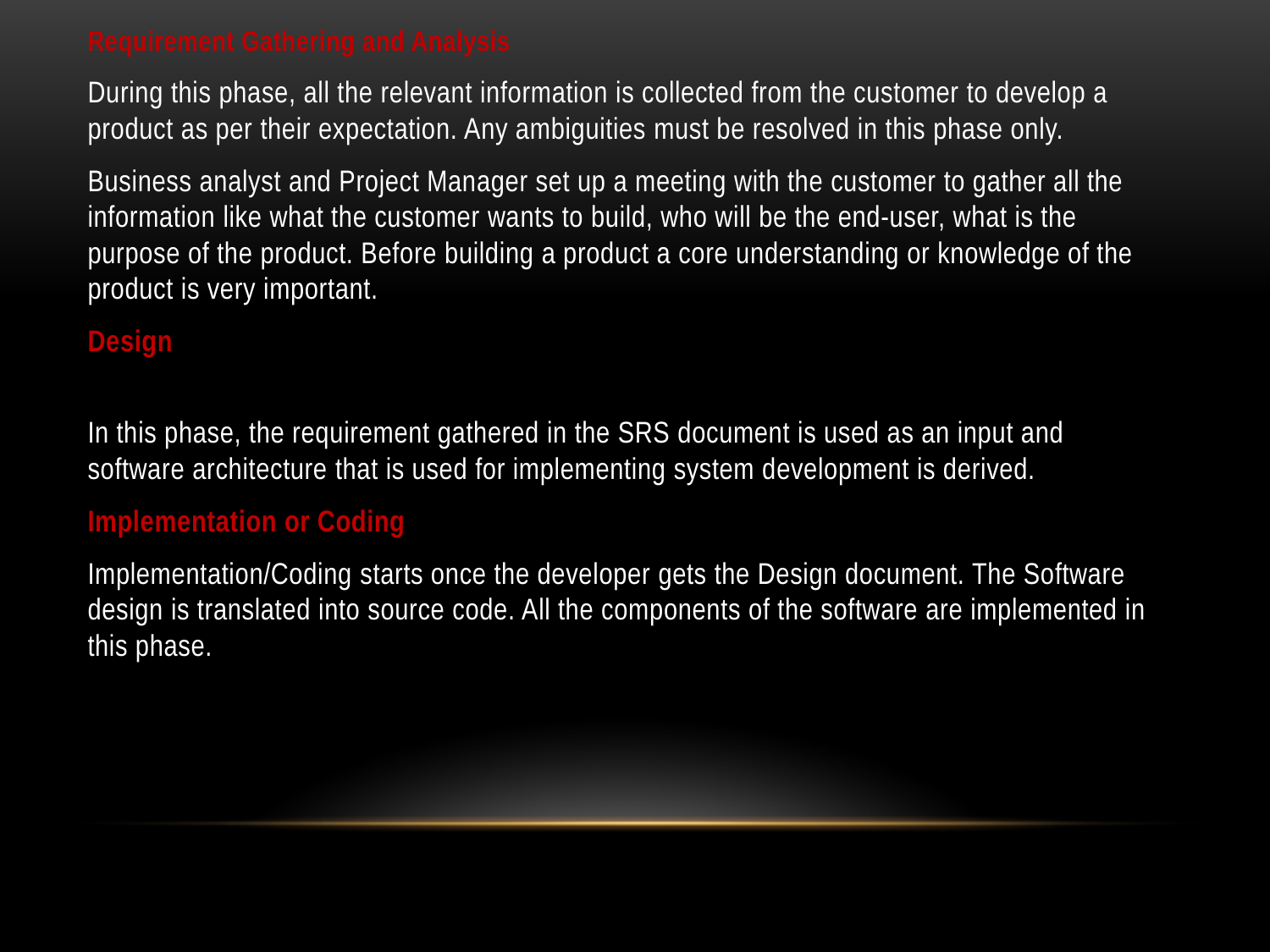

Requirement Gathering and Analysis
During this phase, all the relevant information is collected from the customer to develop a product as per their expectation. Any ambiguities must be resolved in this phase only.
Business analyst and Project Manager set up a meeting with the customer to gather all the information like what the customer wants to build, who will be the end-user, what is the purpose of the product. Before building a product a core understanding or knowledge of the product is very important.
Design
In this phase, the requirement gathered in the SRS document is used as an input and software architecture that is used for implementing system development is derived.
Implementation or Coding
Implementation/Coding starts once the developer gets the Design document. The Software design is translated into source code. All the components of the software are implemented in this phase.

#